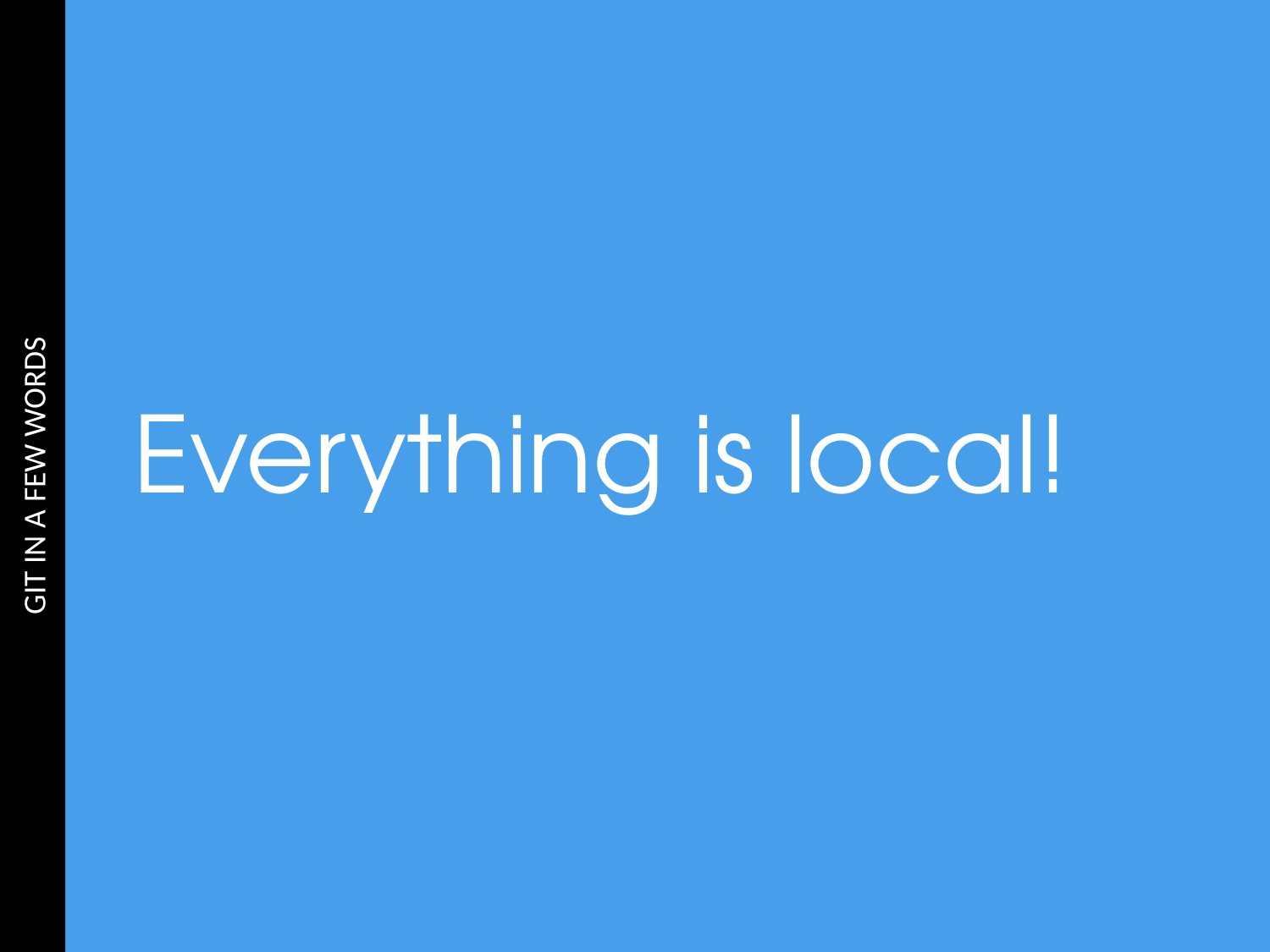

GIT IN A FEW WORDS
Everything is local!